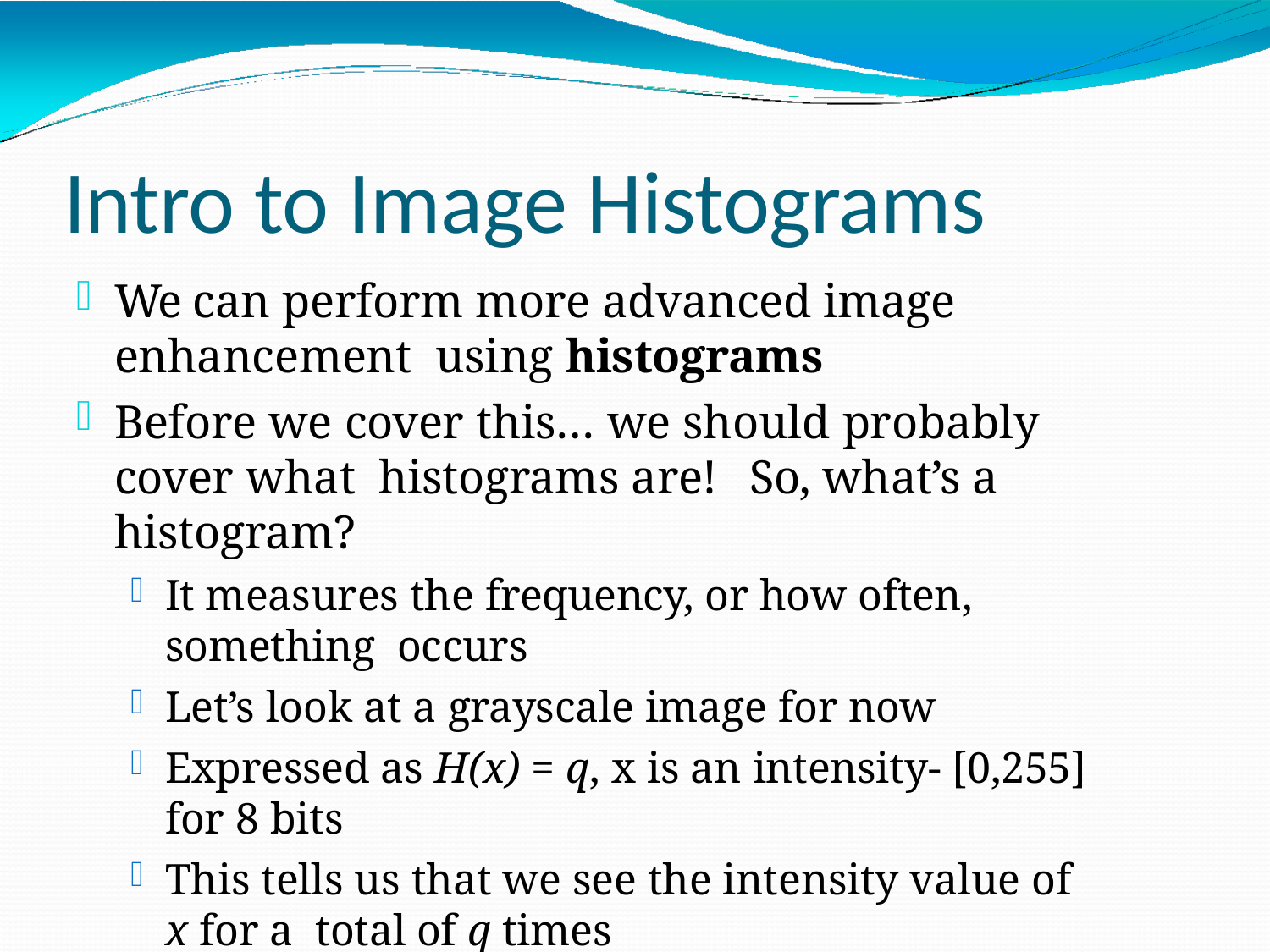

# Intro to Image Histograms
We can perform more advanced image enhancement  using histograms
Before we cover this… we should probably cover what  histograms are!	So, what’s a histogram?
It measures the frequency, or how often, something  occurs
Let’s look at a grayscale image for now
Expressed as H(x) = q, x is an intensity- [0,255] for 8 bits
This tells us that we see the intensity value of x for a  total of q times